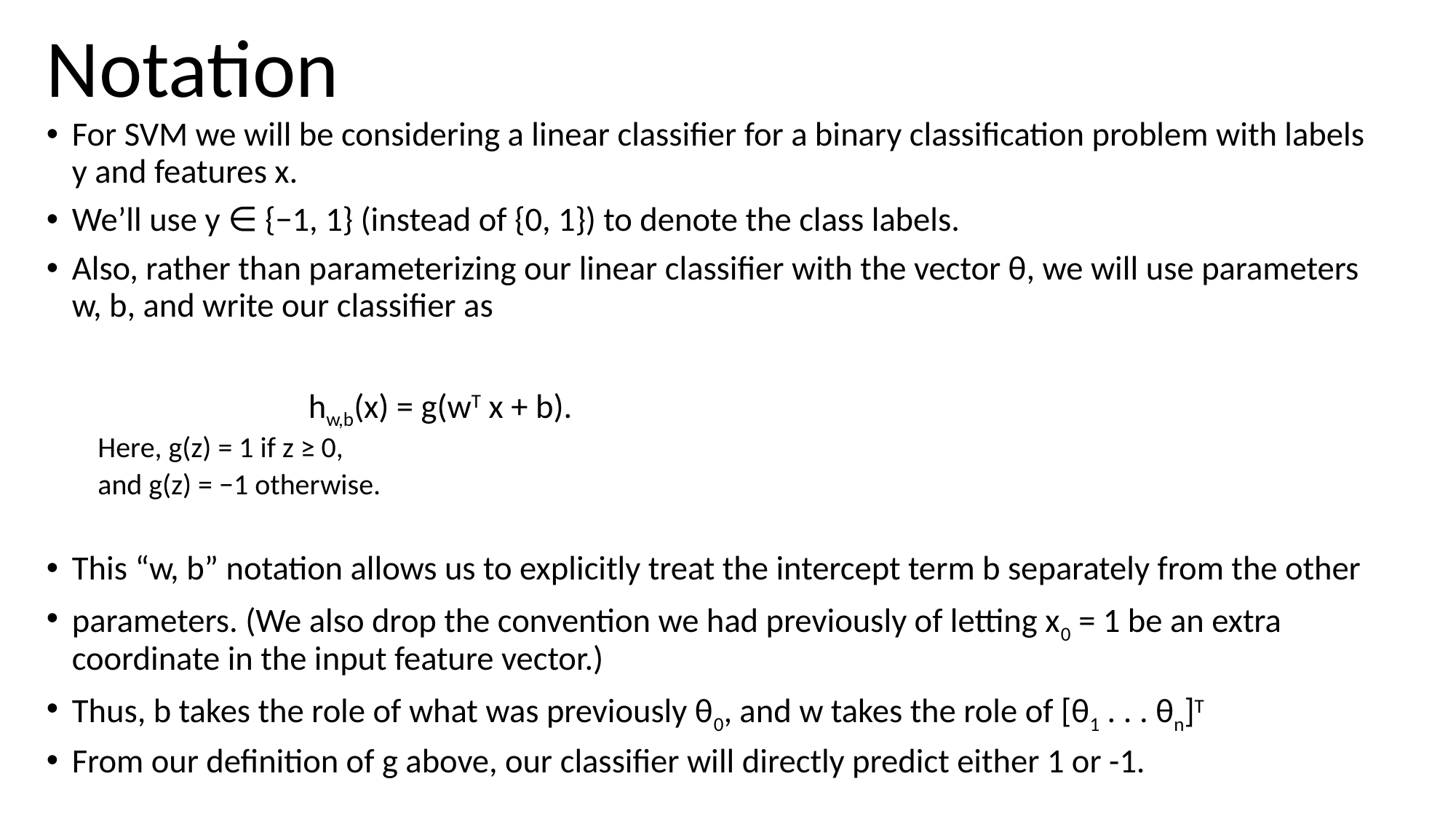

# Notation
For SVM we will be considering a linear classifier for a binary classification problem with labels y and features x.
We’ll use y ∈ {−1, 1} (instead of {0, 1}) to denote the class labels.
Also, rather than parameterizing our linear classifier with the vector θ, we will use parameters w, b, and write our classifier as

			hw,b(x) = g(wT x + b).
			Here, g(z) = 1 if z ≥ 0,
			and g(z) = −1 otherwise.

This “w, b” notation allows us to explicitly treat the intercept term b separately from the other
parameters. (We also drop the convention we had previously of letting x0 = 1 be an extra coordinate in the input feature vector.)
Thus, b takes the role of what was previously θ0, and w takes the role of [θ1 . . . θn]T
From our definition of g above, our classifier will directly predict either 1 or -1.